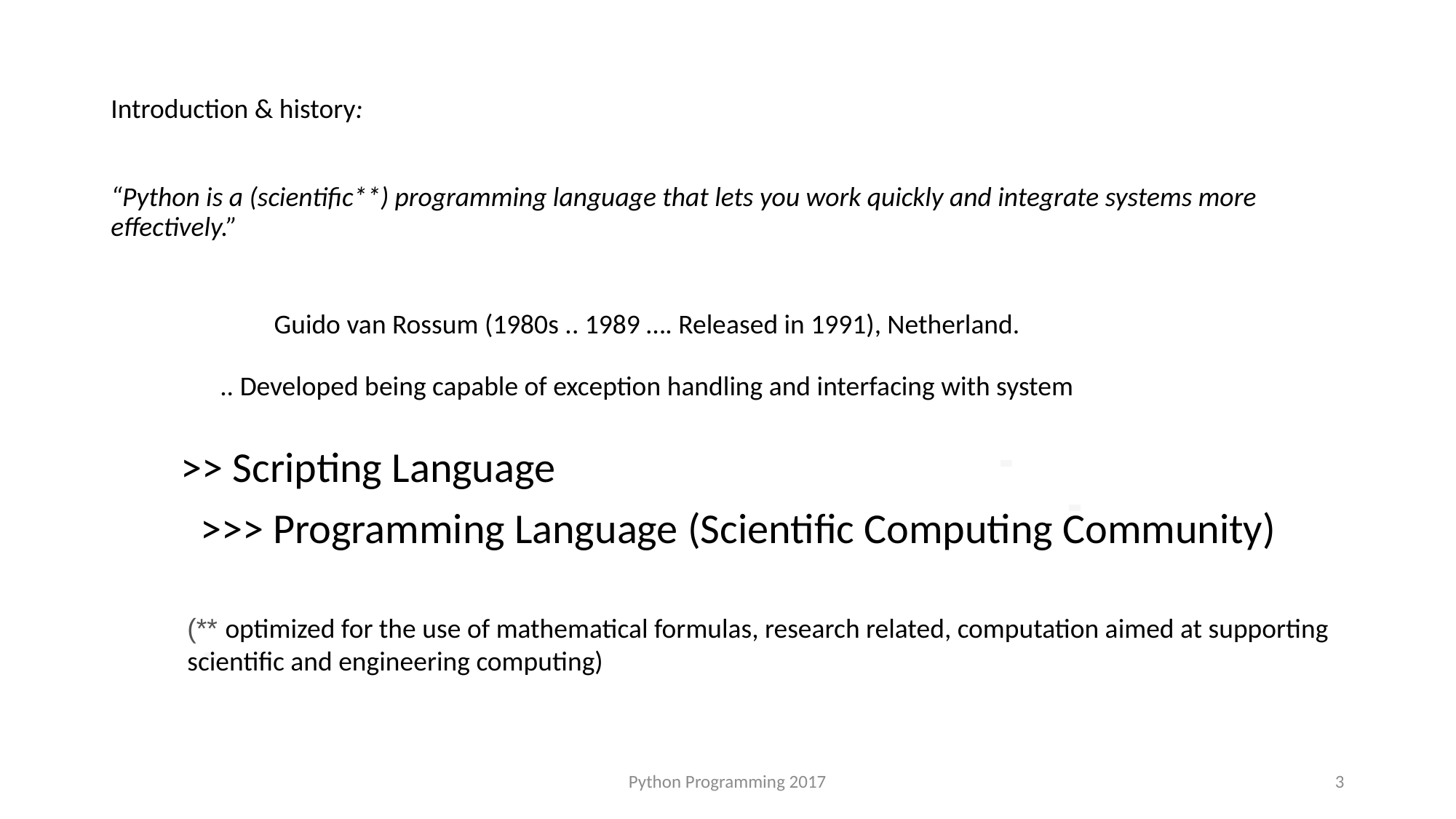

# Introduction & history: “Python is a (scientific**) programming language that lets you work quickly and integrate systems more effectively.”
Guido van Rossum (1980s .. 1989 …. Released in 1991), Netherland.
.. Developed being capable of exception handling and interfacing with system

 >> Scripting Language
   >>> Programming Language (Scientific Computing Community)
(** optimized for the use of mathematical formulas, research related, computation aimed at supporting scientific and engineering computing)

Python Programming 2017
3